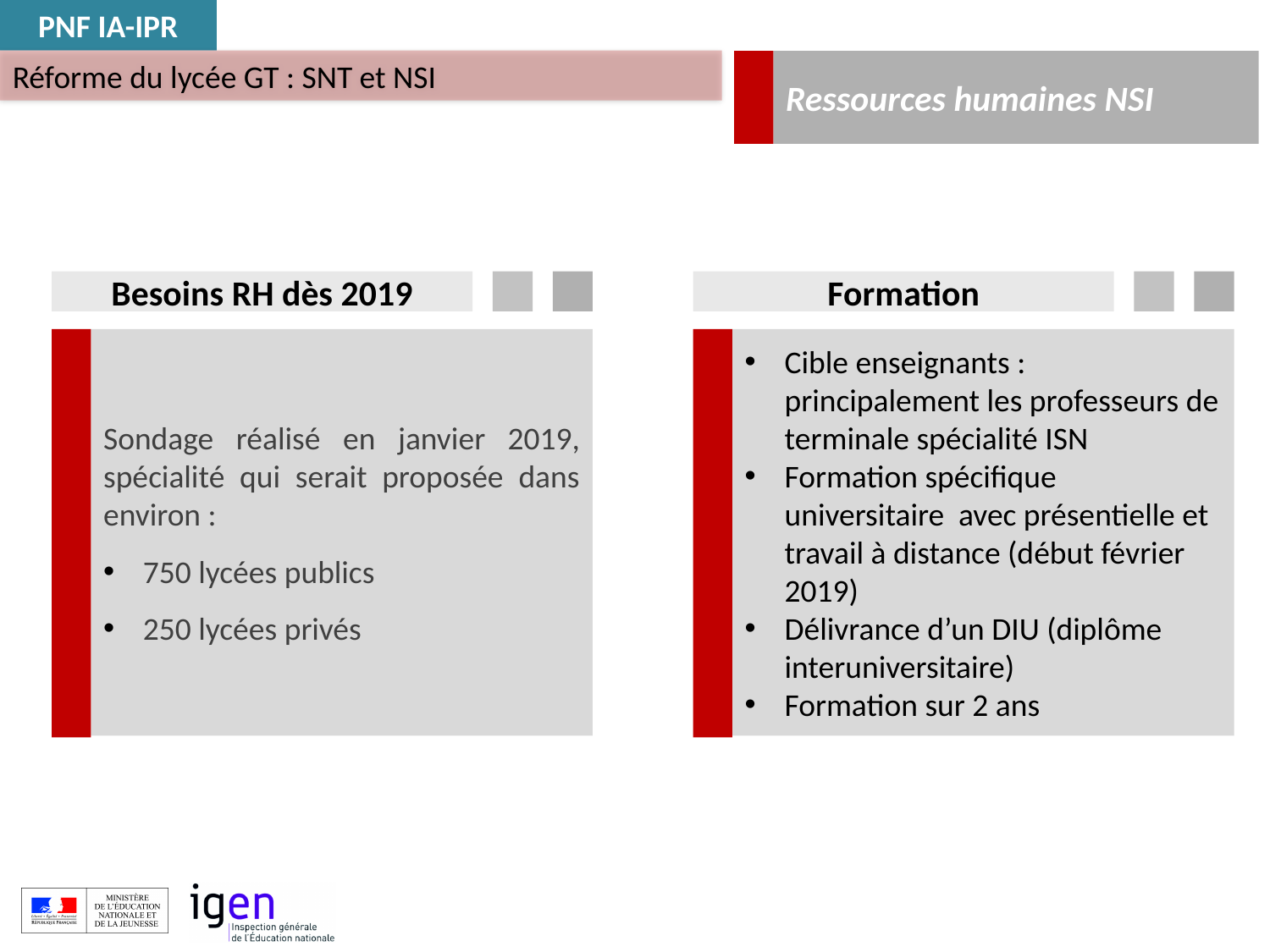

PNF IA-IPR
Réforme du lycée GT : SNT et NSI

Ressources humaines NSI
Besoins RH dès 2019

Formation

Sondage réalisé en janvier 2019, spécialité qui serait proposée dans environ :
750 lycées publics
250 lycées privés

Cible enseignants : principalement les professeurs de terminale spécialité ISN
Formation spécifique universitaire  avec présentielle et travail à distance (début février 2019)
Délivrance d’un DIU (diplôme interuniversitaire)
Formation sur 2 ans
+